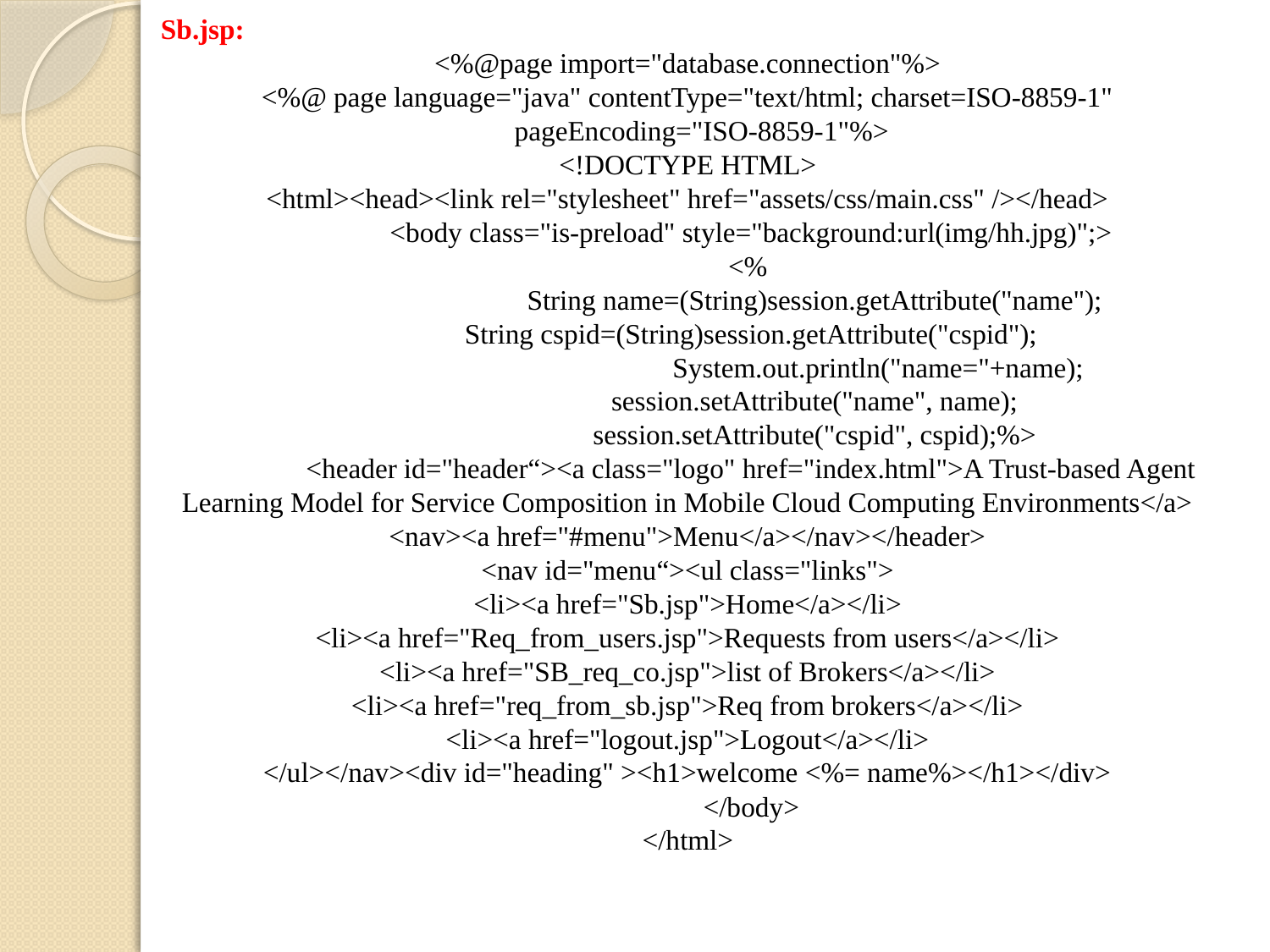

Sb.jsp:
<%@page import="database.connection"%>
<%@ page language="java" contentType="text/html; charset=ISO-8859-1"
    pageEncoding="ISO-8859-1"%>
<!DOCTYPE HTML>
<html><head><link rel="stylesheet" href="assets/css/main.css" /></head>
	<body class="is-preload" style="background:url(img/hh.jpg)";>
	<%
		String name=(String)session.getAttribute("name");
	String cspid=(String)session.getAttribute("cspid");
			System.out.println("name="+name);
		session.setAttribute("name", name);
		session.setAttribute("cspid", cspid);%>
	<header id="header“><a class="logo" href="index.html">A Trust-based Agent Learning Model for Service Composition in Mobile Cloud Computing Environments</a>
<nav><a href="#menu">Menu</a></nav></header>
<nav id="menu“><ul class="links">
<li><a href="Sb.jsp">Home</a></li>
<li><a href="Req_from_users.jsp">Requests from users</a></li>
<li><a href="SB_req_co.jsp">list of Brokers</a></li>
<li><a href="req_from_sb.jsp">Req from brokers</a></li>
<li><a href="logout.jsp">Logout</a></li>
</ul></nav><div id="heading" ><h1>welcome <%= name%></h1></div>
	</body>
</html>